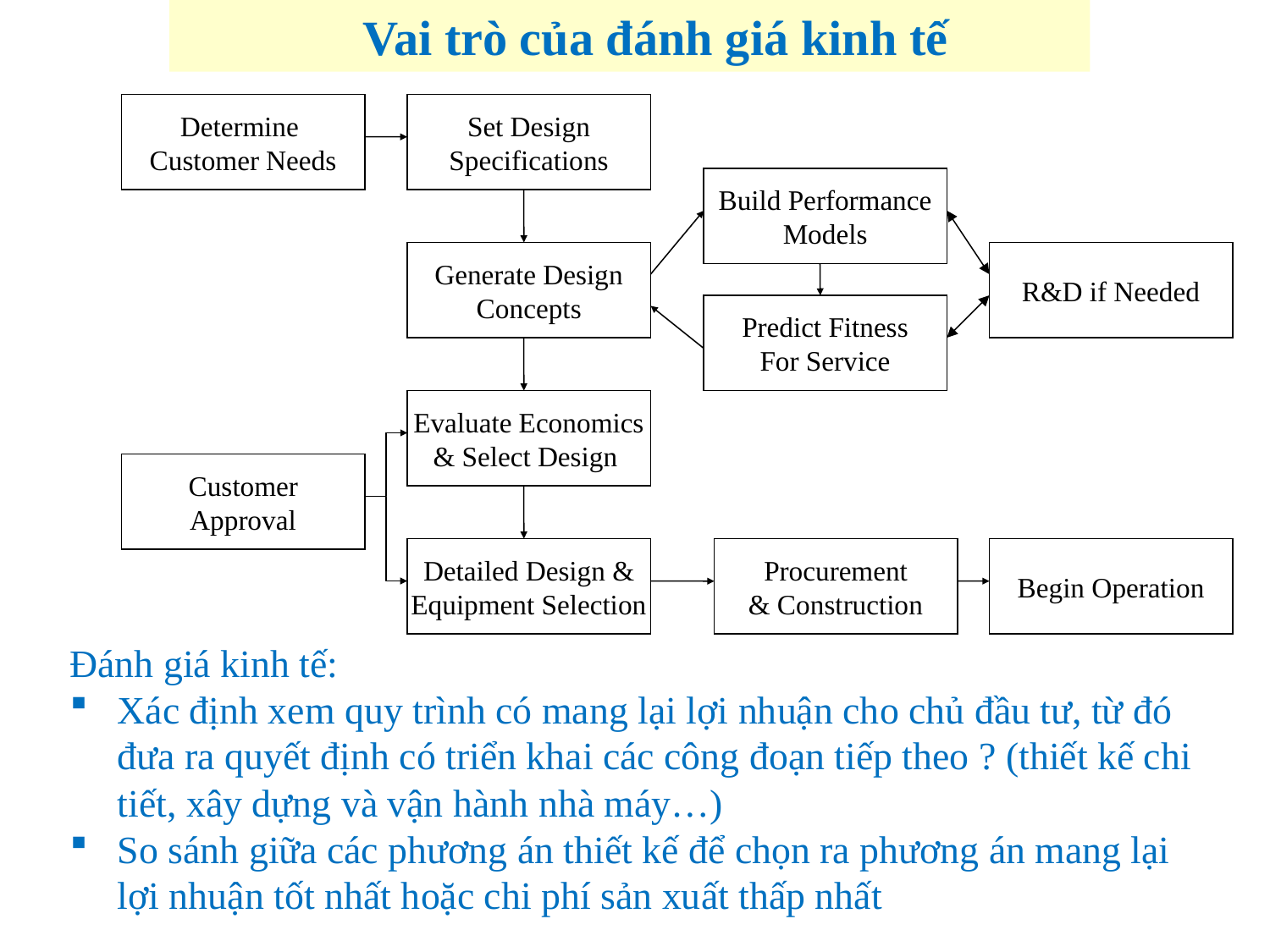

Vai trò của đánh giá kinh tế
Determine
Customer Needs
Set Design
Specifications

Build Performance
Models

Generate Design
Concepts
R&D if Needed

Predict Fitness
For Service

Evaluate Economics
& Select Design

Customer
Approval

Detailed Design &
Equipment Selection
Procurement
& Construction
Begin Operation

Đánh giá kinh tế:
Xác định xem quy trình có mang lại lợi nhuận cho chủ đầu tư, từ đó đưa ra quyết định có triển khai các công đoạn tiếp theo ? (thiết kế chi tiết, xây dựng và vận hành nhà máy…)
So sánh giữa các phương án thiết kế để chọn ra phương án mang lại lợi nhuận tốt nhất hoặc chi phí sản xuất thấp nhất